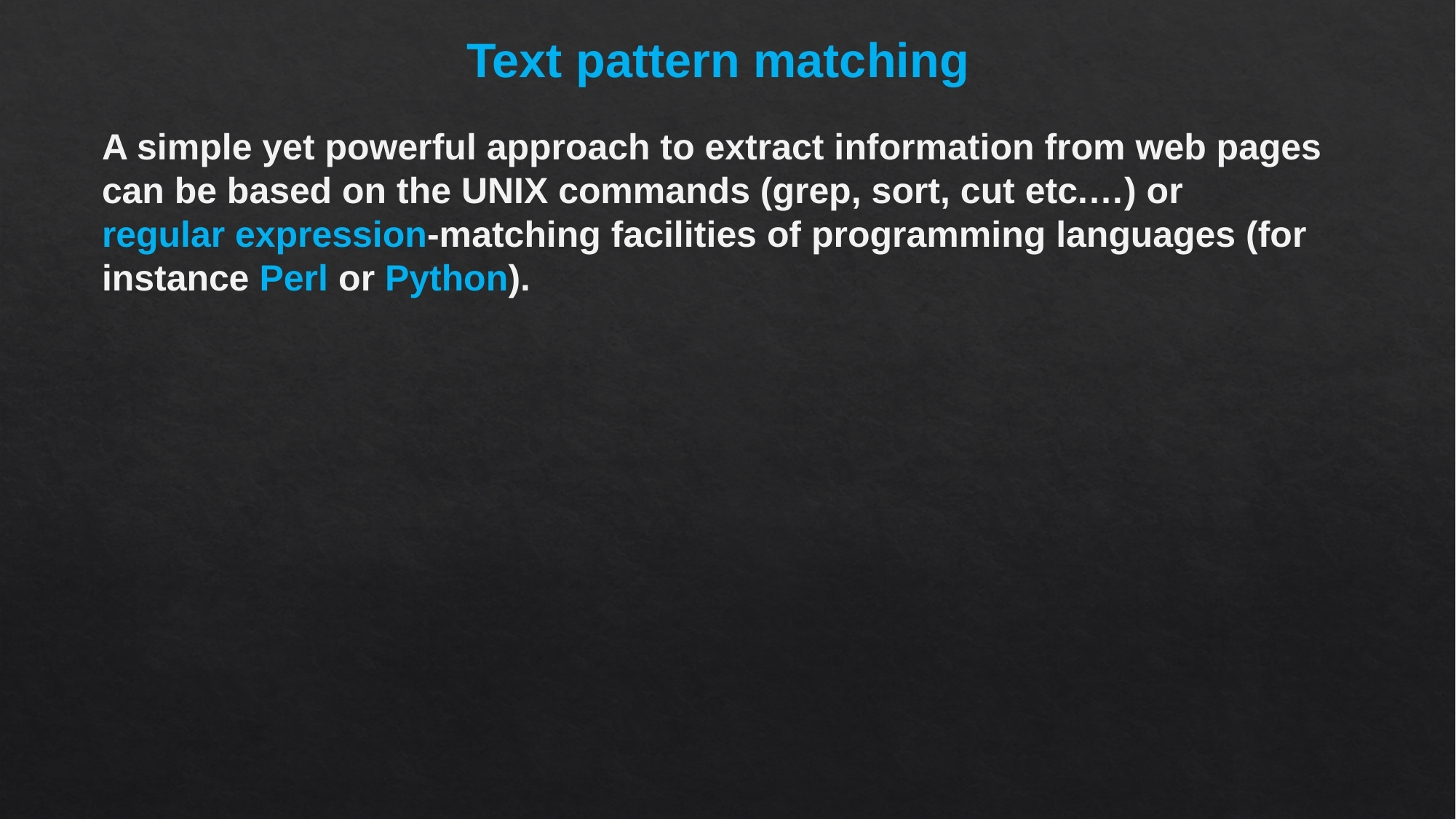

Text pattern matching
A simple yet powerful approach to extract information from web pages can be based on the UNIX commands (grep, sort, cut etc.…) or regular expression-matching facilities of programming languages (for instance Perl or Python).